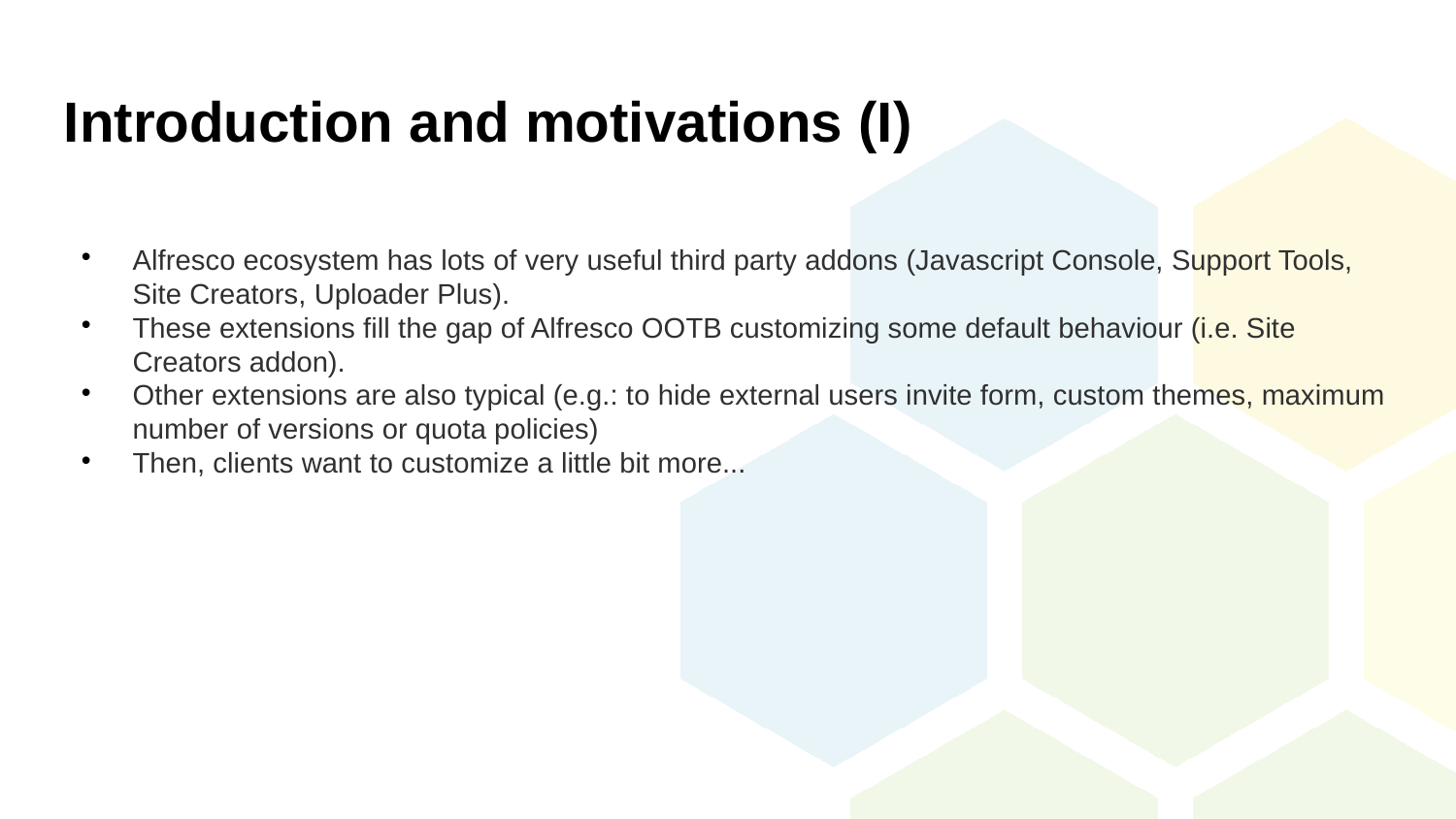

Introduction and motivations (I)

Alfresco ecosystem has lots of very useful third party addons (Javascript Console, Support Tools, Site Creators, Uploader Plus).
These extensions fill the gap of Alfresco OOTB customizing some default behaviour (i.e. Site Creators addon).
Other extensions are also typical (e.g.: to hide external users invite form, custom themes, maximum number of versions or quota policies)
Then, clients want to customize a little bit more...